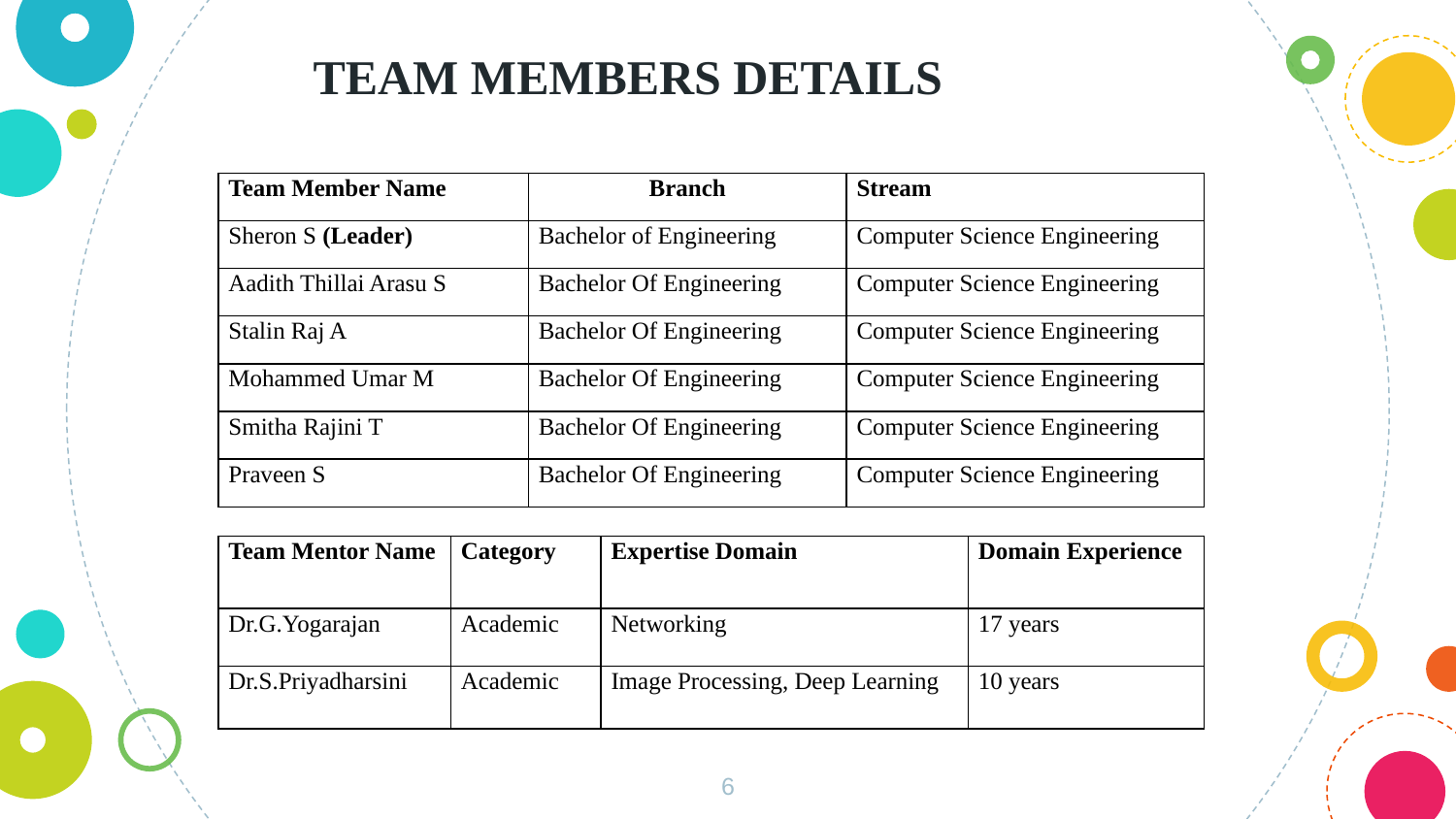

TEAM MEMBERS DETAILS
| Team Member Name | Branch | Stream |
| --- | --- | --- |
| Sheron S (Leader) | Bachelor of Engineering | Computer Science Engineering |
| Aadith Thillai Arasu S | Bachelor Of Engineering | Computer Science Engineering |
| Stalin Raj A | Bachelor Of Engineering | Computer Science Engineering |
| Mohammed Umar M | Bachelor Of Engineering | Computer Science Engineering |
| Smitha Rajini T | Bachelor Of Engineering | Computer Science Engineering |
| Praveen S | Bachelor Of Engineering | Computer Science Engineering |
| Team Mentor Name | Category | Expertise Domain | Domain Experience |
| --- | --- | --- | --- |
| Dr.G.Yogarajan | Academic | Networking | 17 years |
| Dr.S.Priyadharsini | Academic | Image Processing, Deep Learning | 10 years |
6